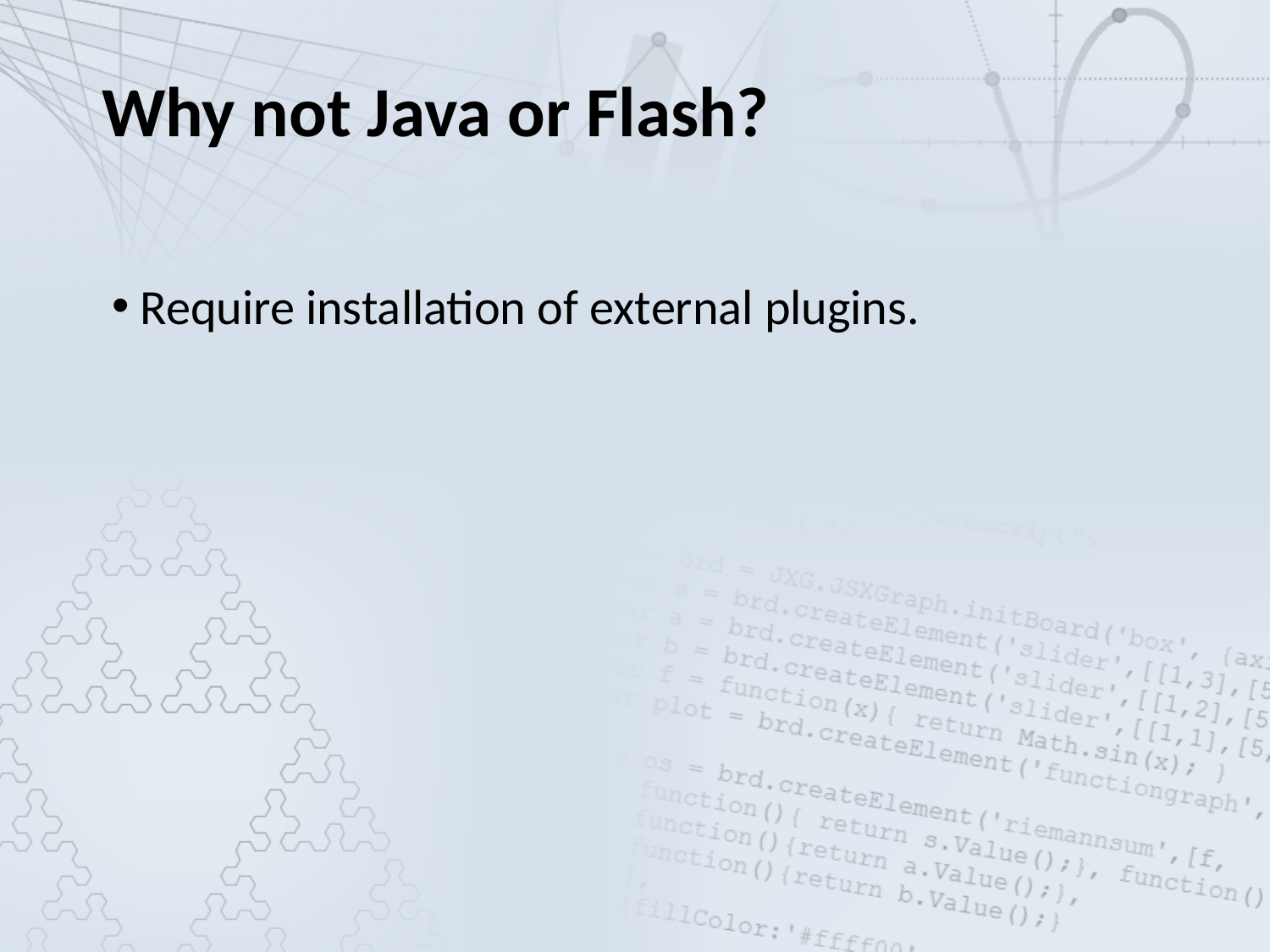

Why not Java or Flash?
 Require installation of external plugins.